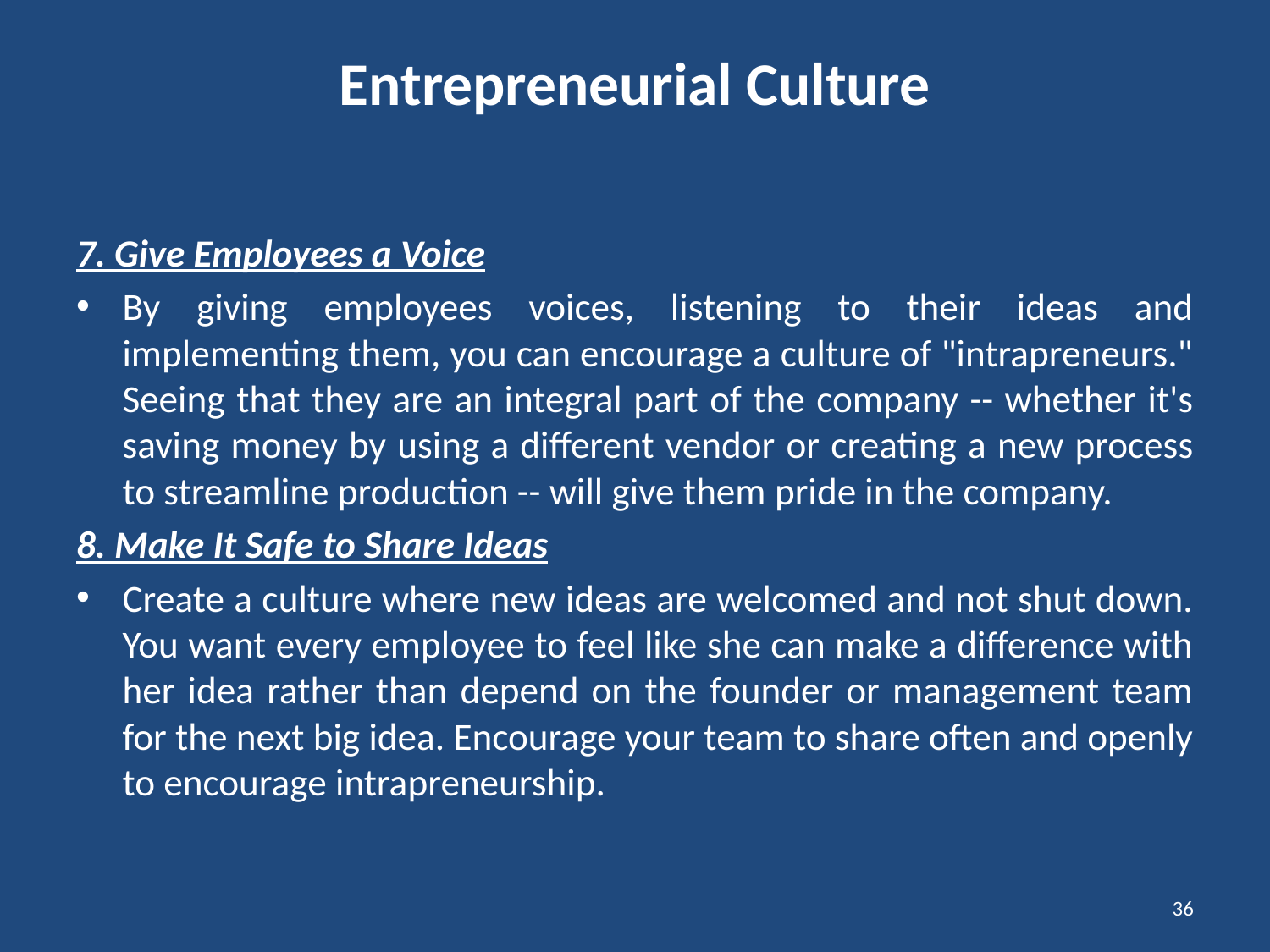

# Entrepreneurial Culture
7. Give Employees a Voice
By giving employees voices, listening to their ideas and implementing them, you can encourage a culture of "intrapreneurs." Seeing that they are an integral part of the company -- whether it's saving money by using a different vendor or creating a new process to streamline production -- will give them pride in the company.
8. Make It Safe to Share Ideas
Create a culture where new ideas are welcomed and not shut down. You want every employee to feel like she can make a difference with her idea rather than depend on the founder or management team for the next big idea. Encourage your team to share often and openly to encourage intrapreneurship.

36